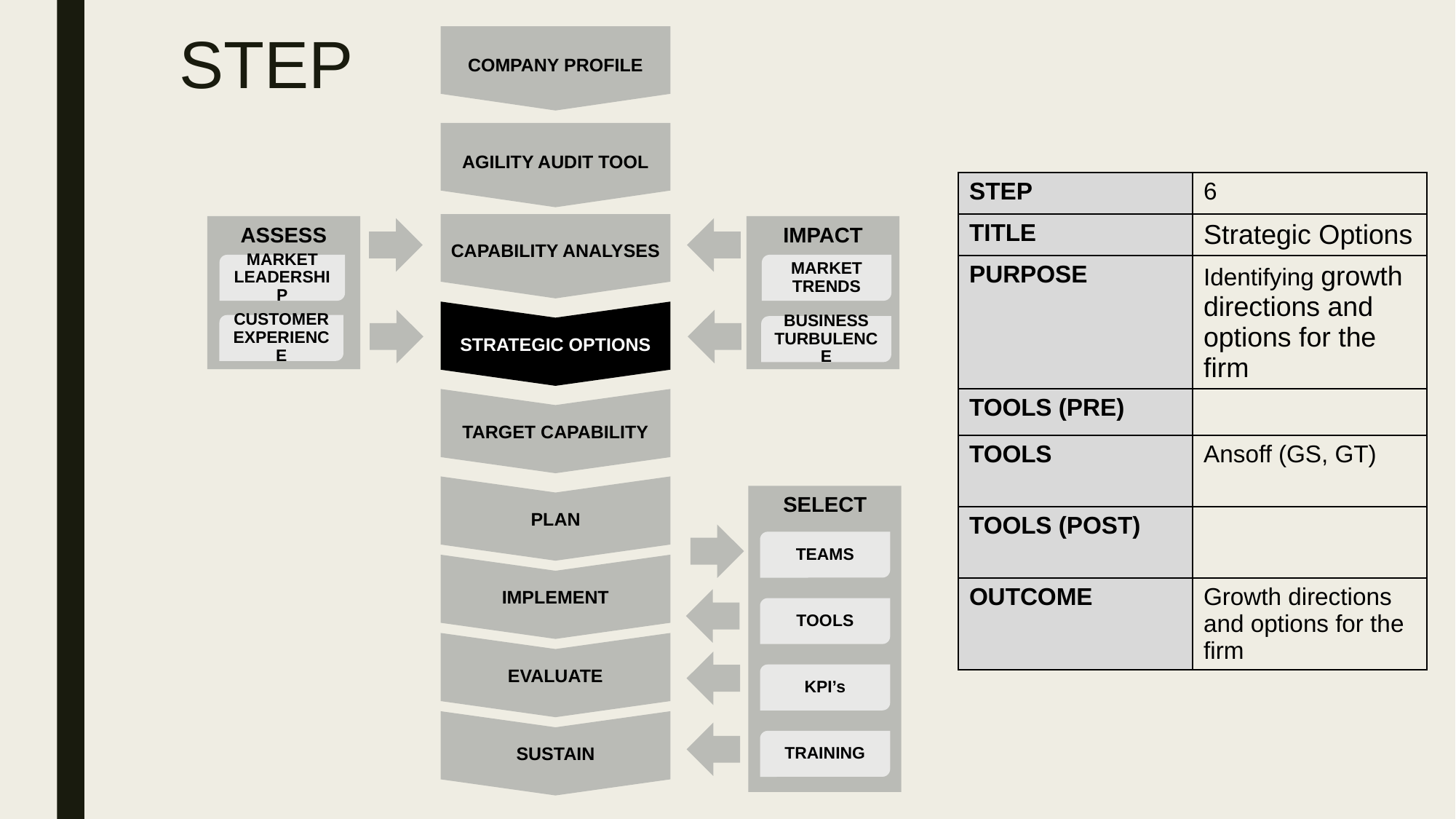

COMPANY PROFILE
STEP
AGILITY AUDIT TOOL
CAPABILITY ANALYSES
| STEP | 6 |
| --- | --- |
| TITLE | Strategic Options |
| PURPOSE | Identifying growth directions and options for the firm |
| TOOLS (PRE) |  |
| TOOLS | Ansoff (GS, GT) |
| TOOLS (POST) |  |
| OUTCOME | Growth directions and options for the firm |
ASSESS

IMPACT

STRATEGIC OPTIONS
MARKET
LEADERSHIP
MARKET
TRENDS

CUSTOMER
EXPERIENCE
BUSINESS
TURBULENCE
TARGET CAPABILITY
PLAN
IMPLEMENT
SELECT
TEAMS
TOOLS
KPI’s
TRAINING

EVALUATE

SUSTAIN